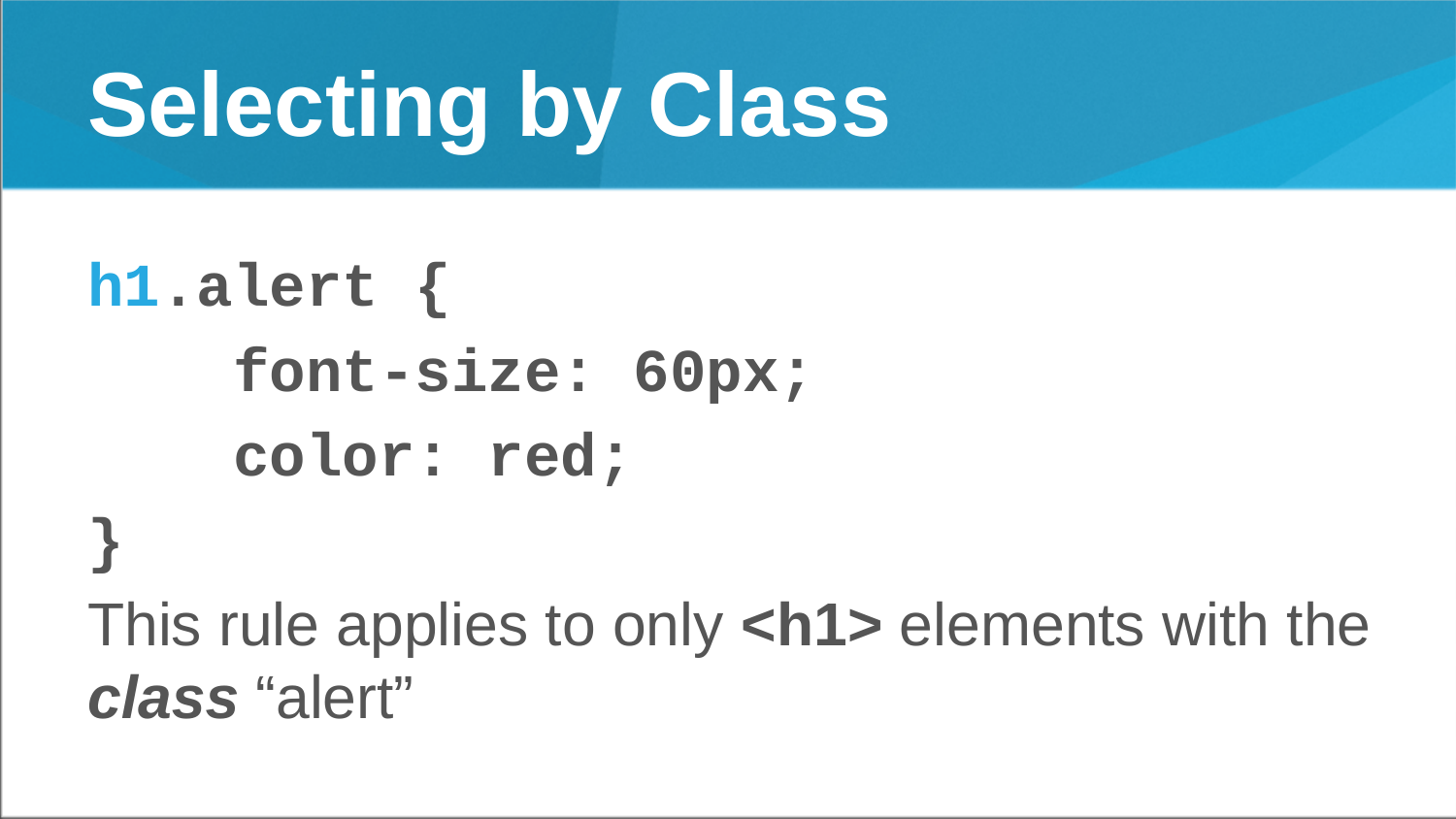

# Selecting by Class
h1.alert {
	font-size: 60px;
	color: red;
}
This rule applies to only <h1> elements with the class “alert”